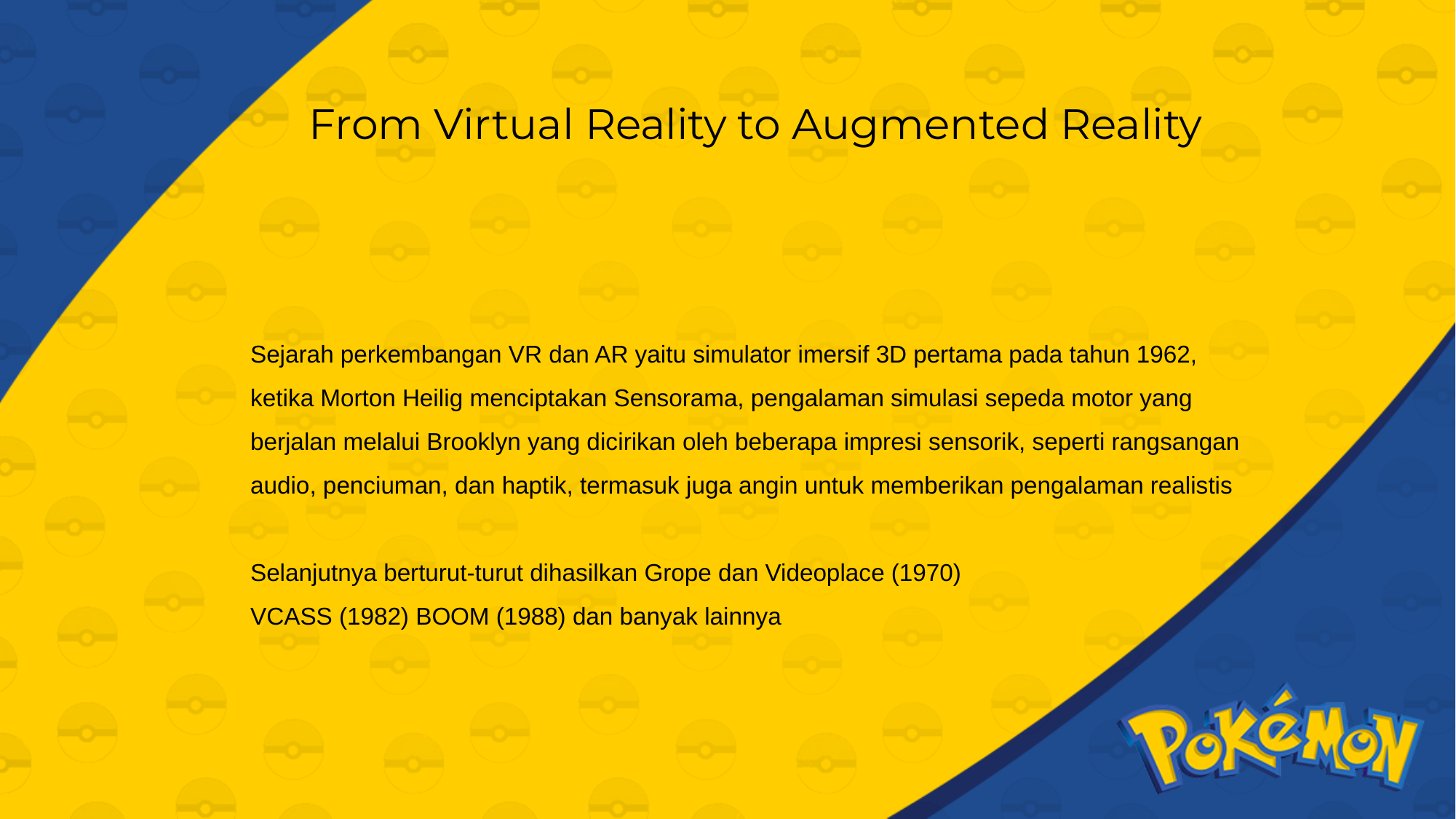

#
From Virtual Reality to Augmented Reality
Sejarah perkembangan VR dan AR yaitu simulator imersif 3D pertama pada tahun 1962, ketika Morton Heilig menciptakan Sensorama, pengalaman simulasi sepeda motor yang berjalan melalui Brooklyn yang dicirikan oleh beberapa impresi sensorik, seperti rangsangan audio, penciuman, dan haptik, termasuk juga angin untuk memberikan pengalaman realistis

Selanjutnya berturut-turut dihasilkan Grope dan Videoplace (1970)
VCASS (1982) BOOM (1988) dan banyak lainnya